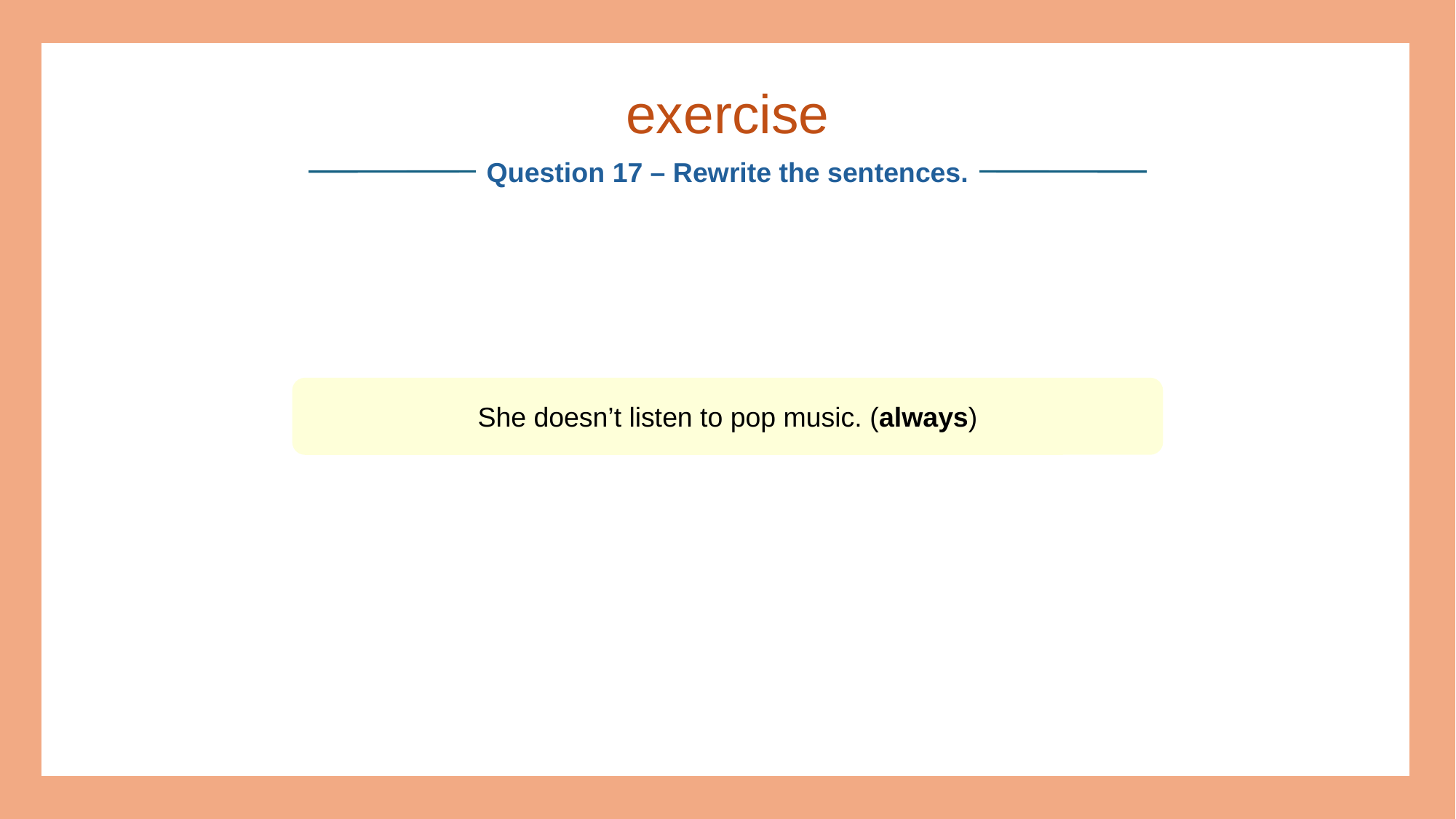

exercise
Question 17 – Rewrite the sentences.
She doesn’t listen to pop music. (always)